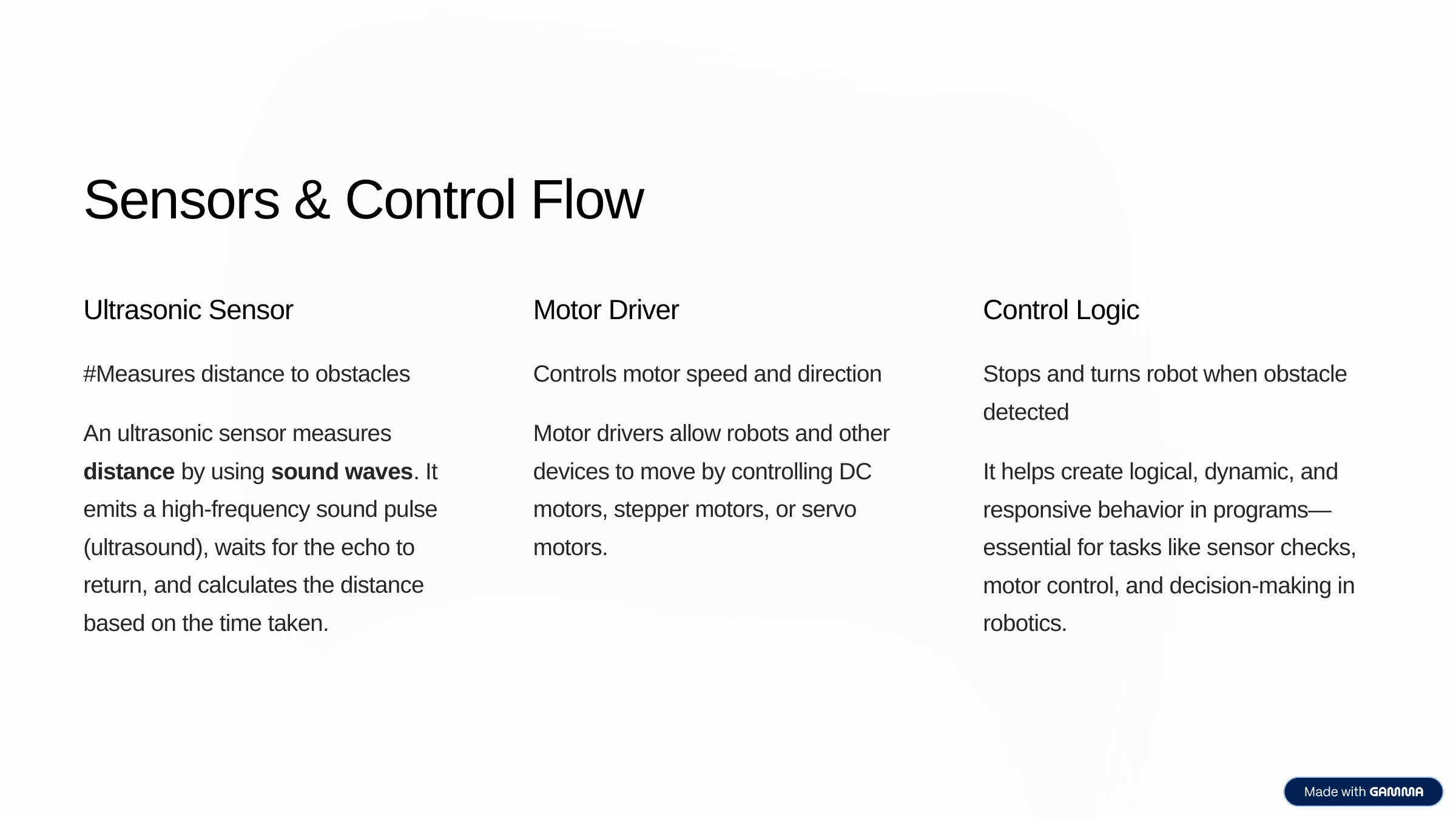

Sensors & Control Flow
Ultrasonic Sensor
Motor Driver
Control Logic
#Measures distance to obstacles
Controls motor speed and direction
Stops and turns robot when obstacle detected
An ultrasonic sensor measures distance by using sound waves. It emits a high-frequency sound pulse (ultrasound), waits for the echo to return, and calculates the distance based on the time taken.
Motor drivers allow robots and other devices to move by controlling DC motors, stepper motors, or servo motors.
It helps create logical, dynamic, and responsive behavior in programs—essential for tasks like sensor checks, motor control, and decision-making in robotics.